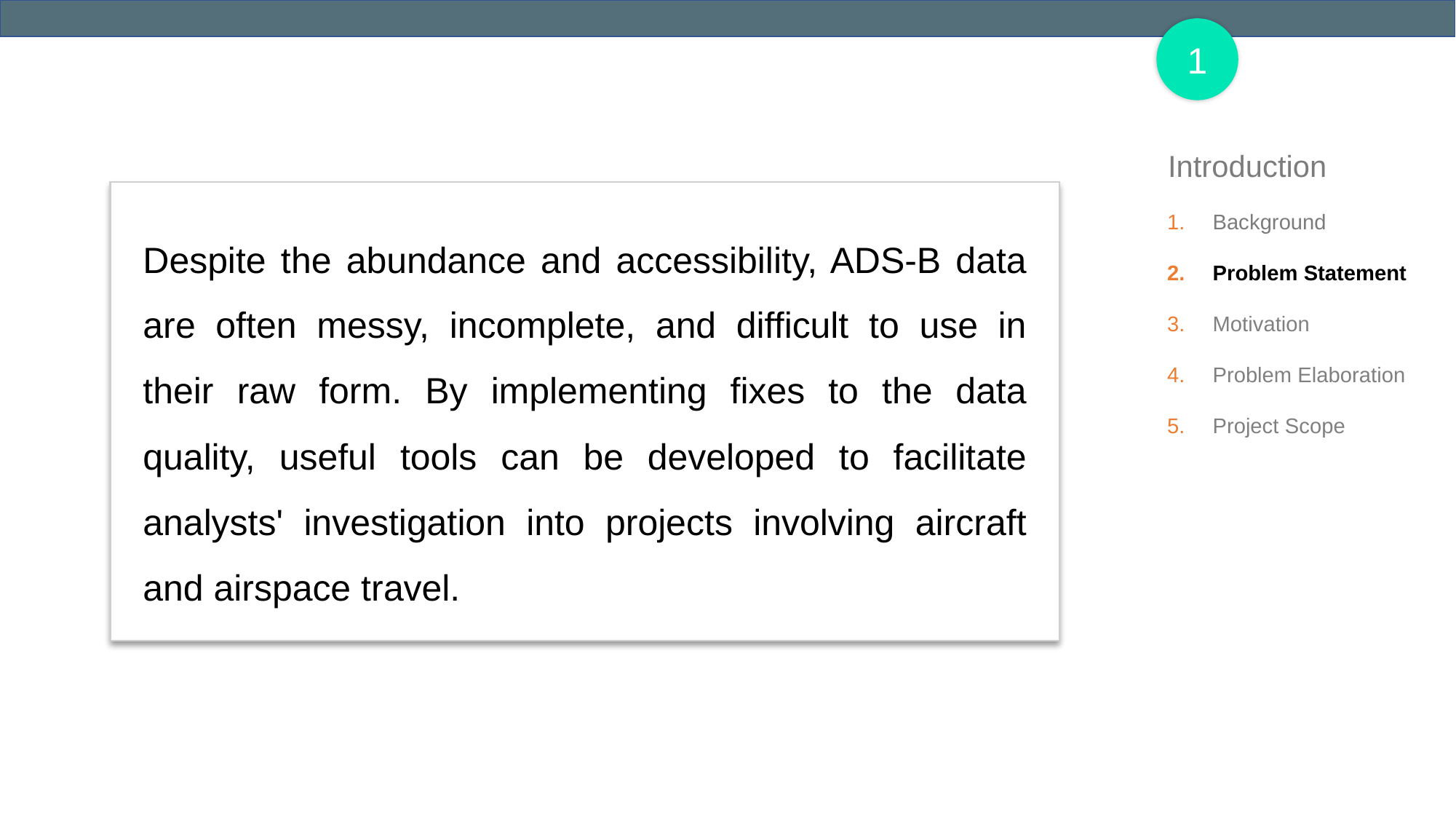

1
Introduction
Background

Problem Statement

Motivation

Problem Elaboration

Project Scope
Despite the abundance and accessibility, ADS-B data are often messy, incomplete, and difficult to use in their raw form. By implementing fixes to the data quality, useful tools can be developed to facilitate analysts' investigation into projects involving aircraft and airspace travel.